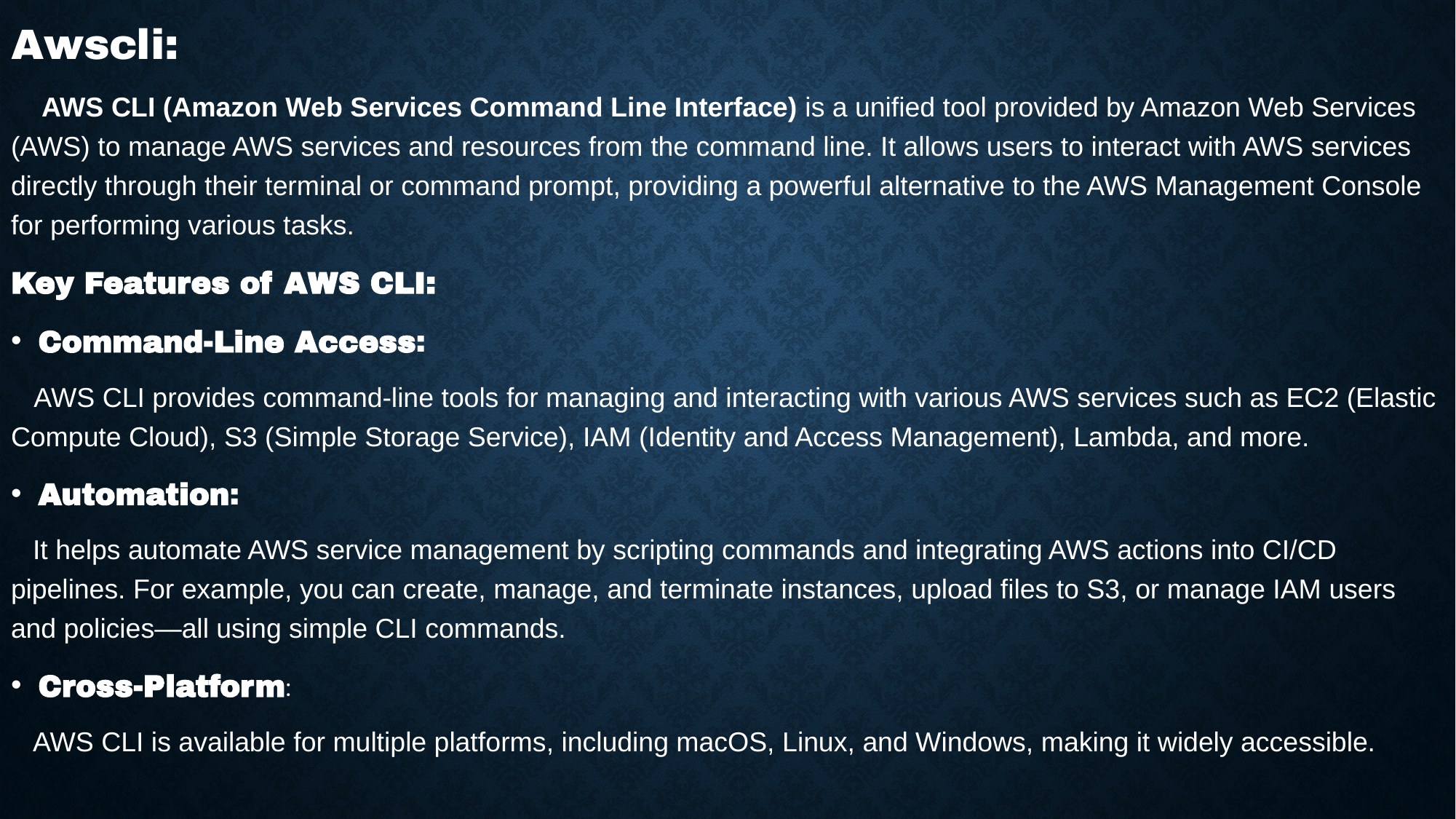

Awscli:
    AWS CLI (Amazon Web Services Command Line Interface) is a unified tool provided by Amazon Web Services (AWS) to manage AWS services and resources from the command line. It allows users to interact with AWS services directly through their terminal or command prompt, providing a powerful alternative to the AWS Management Console for performing various tasks.
Key Features of AWS CLI:
Command-Line Access:
   AWS CLI provides command-line tools for managing and interacting with various AWS services such as EC2 (Elastic Compute Cloud), S3 (Simple Storage Service), IAM (Identity and Access Management), Lambda, and more.
Automation:
    It helps automate AWS service management by scripting commands and integrating AWS actions into CI/CD pipelines. For example, you can create, manage, and terminate instances, upload files to S3, or manage IAM users and policies—all using simple CLI commands.
Cross-Platform:
    AWS CLI is available for multiple platforms, including macOS, Linux, and Windows, making it widely accessible.